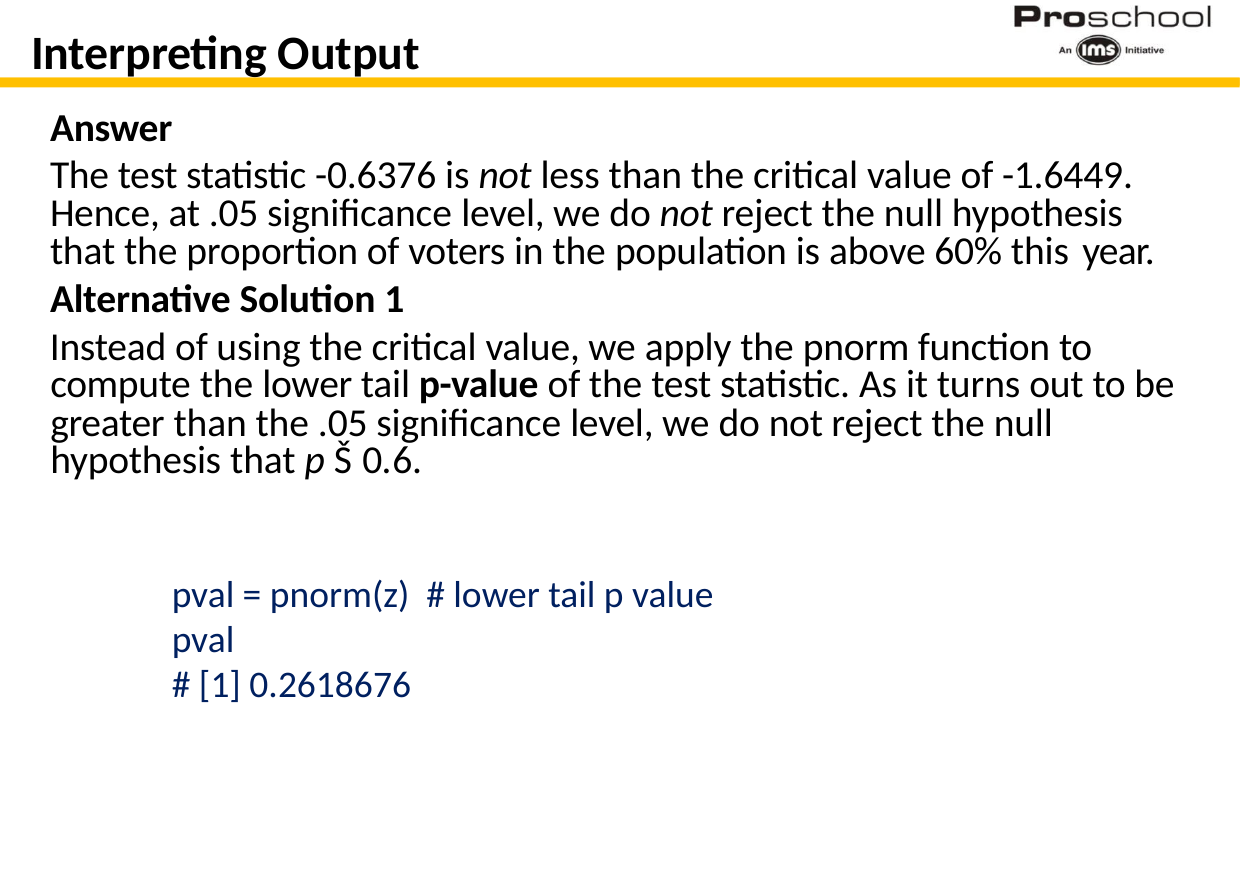

# Interpreting Output

Answer
The test statistic -0.6376 is not less than the critical value of -1.6449.  Hence, at .05 significance level, we do not reject the null hypothesis  that the proportion of voters in the population is above 60% this year.
Alternative Solution 1
Instead of using the critical value, we apply the pnorm function to  compute the lower tail p-value of the test statistic. As it turns out to be  greater than the .05 significance level, we do not reject the null  hypothesis that p Š 0.6.
pval = pnorm(z)  # lower tail p value
pval
# [1] 0.2618676